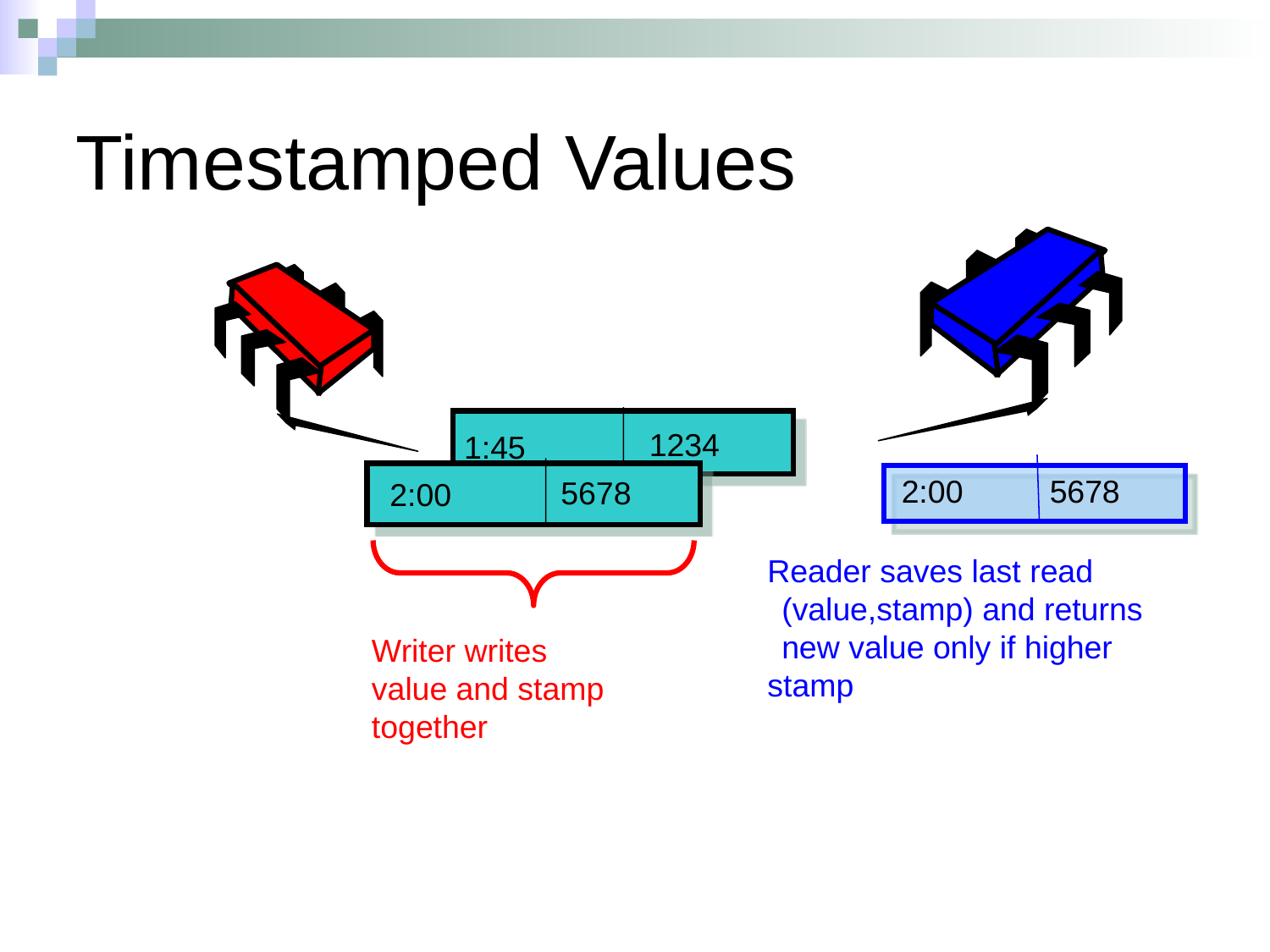

Timestamped Values

1234
1:45

5678
2:00

2:00
5678
  Reader saves last read (value,stamp) and returns new value only if higher
  stamp
Writer writes
value and stamp
together